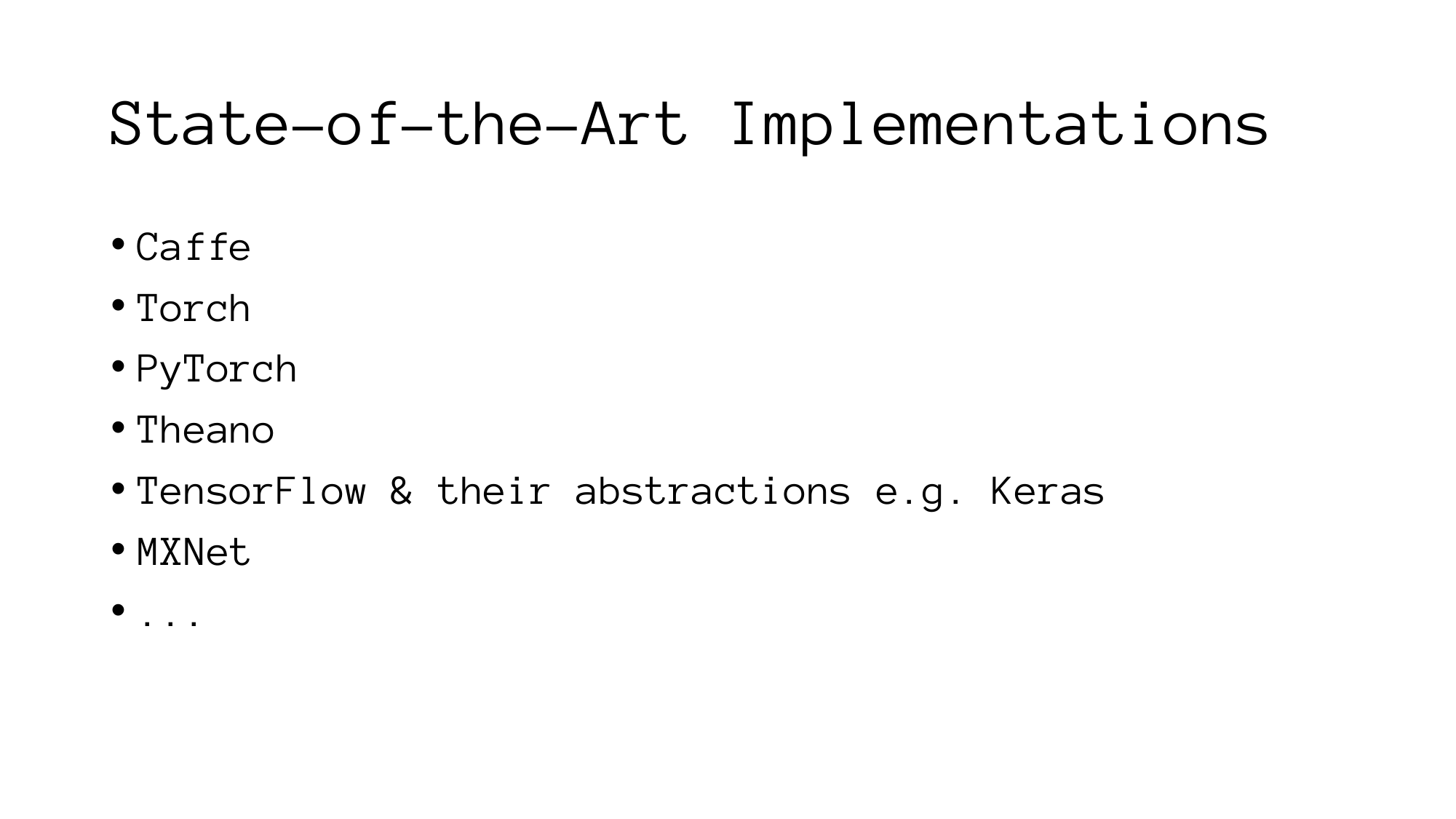

# State-of-the-Art Implementations
Caffe
Torch
PyTorch
Theano
TensorFlow & their abstractions e.g. Keras
MXNet
...